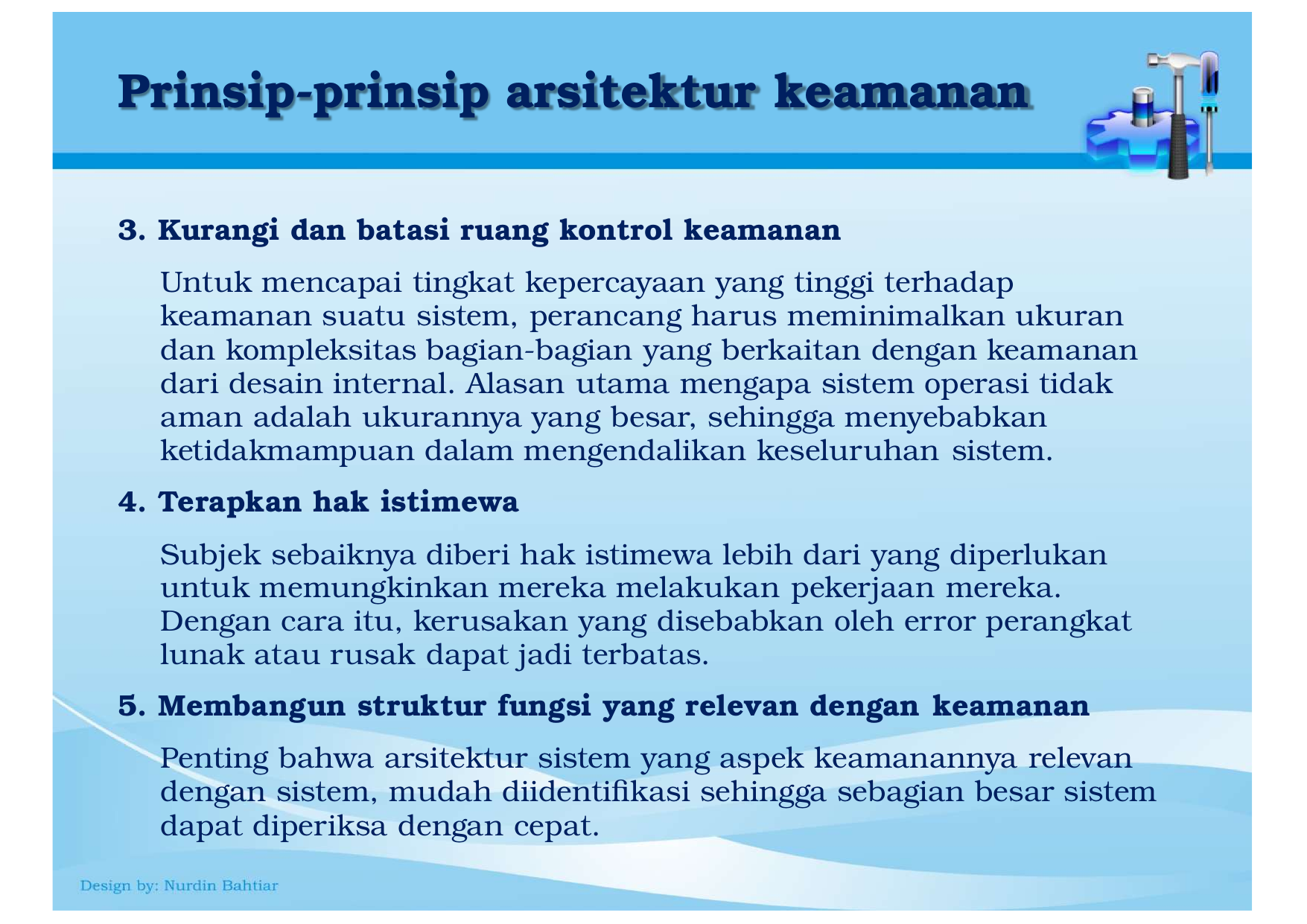

# Prinsip-prinsip arsitektur keamanan
Kurangi dan batasi ruang kontrol keamanan
Untuk mencapai tingkat kepercayaan yang tinggi terhadap  keamanan suatu sistem, perancang harus meminimalkan ukuran  dan kompleksitas bagian-bagian yang berkaitan dengan keamanan  dari desain internal. Alasan utama mengapa sistem operasi tidak  aman adalah ukurannya yang besar, sehingga menyebabkan  ketidakmampuan dalam mengendalikan keseluruhan sistem.
Terapkan hak istimewa
Subjek sebaiknya diberi hak istimewa lebih dari yang diperlukan  untuk memungkinkan mereka melakukan pekerjaan mereka.
Dengan cara itu, kerusakan yang disebabkan oleh error perangkat  lunak atau rusak dapat jadi terbatas.
Membangun struktur fungsi yang relevan dengan keamanan
Penting bahwa arsitektur sistem yang aspek keamanannya relevan  dengan sistem, mudah diidentifikasi sehingga sebagian besar sistem  dapat diperiksa dengan cepat.